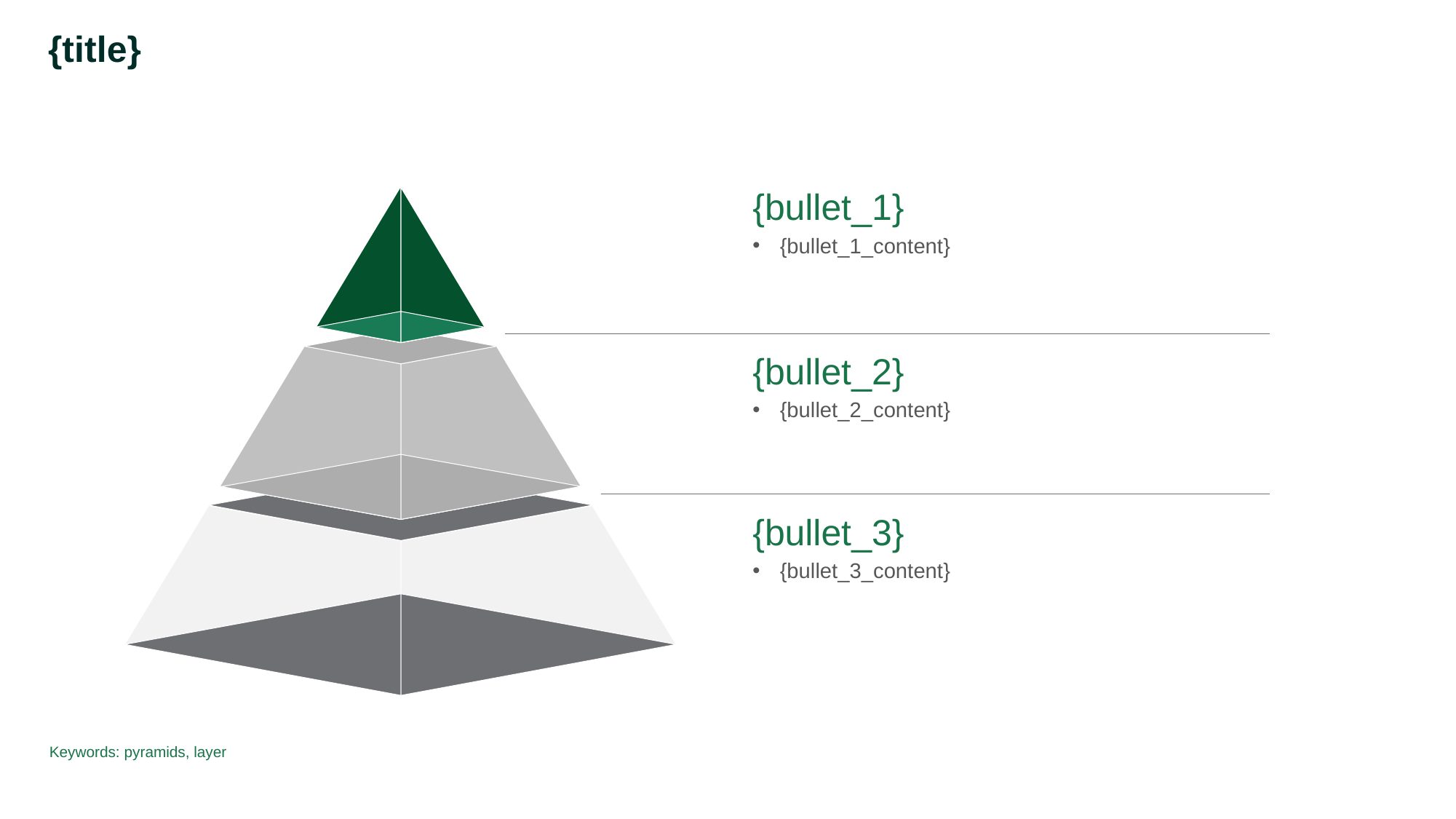

# {title}
{bullet_1}
{bullet_1_content}

{bullet_2}
{bullet_2_content}

{bullet_3}
{bullet_3_content}

Keywords: pyramids, layer